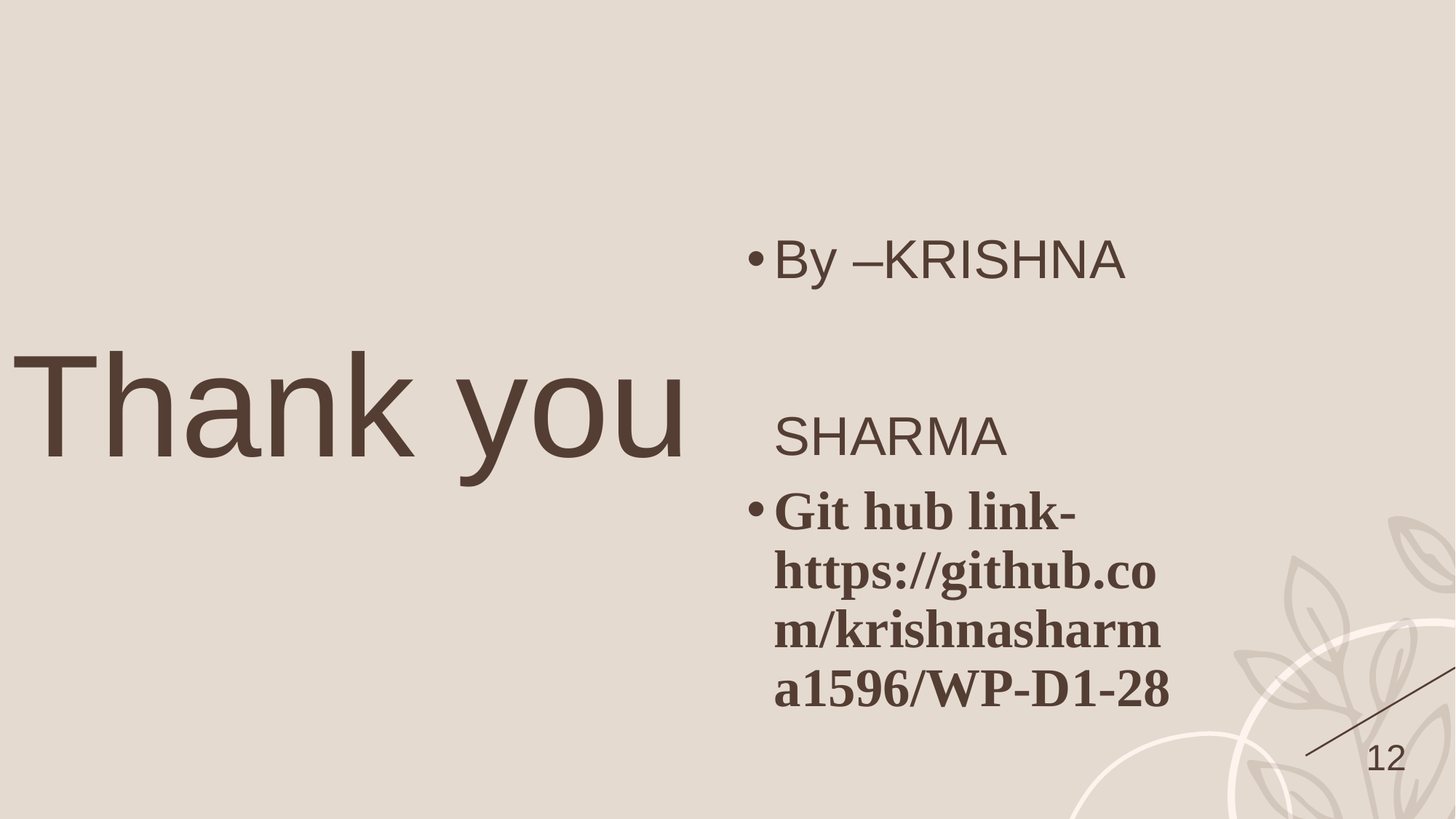

Thank you
By –KRISHNA                                                       SHARMA
Git hub link-https://github.com/krishnasharma1596/WP-D1-28
12